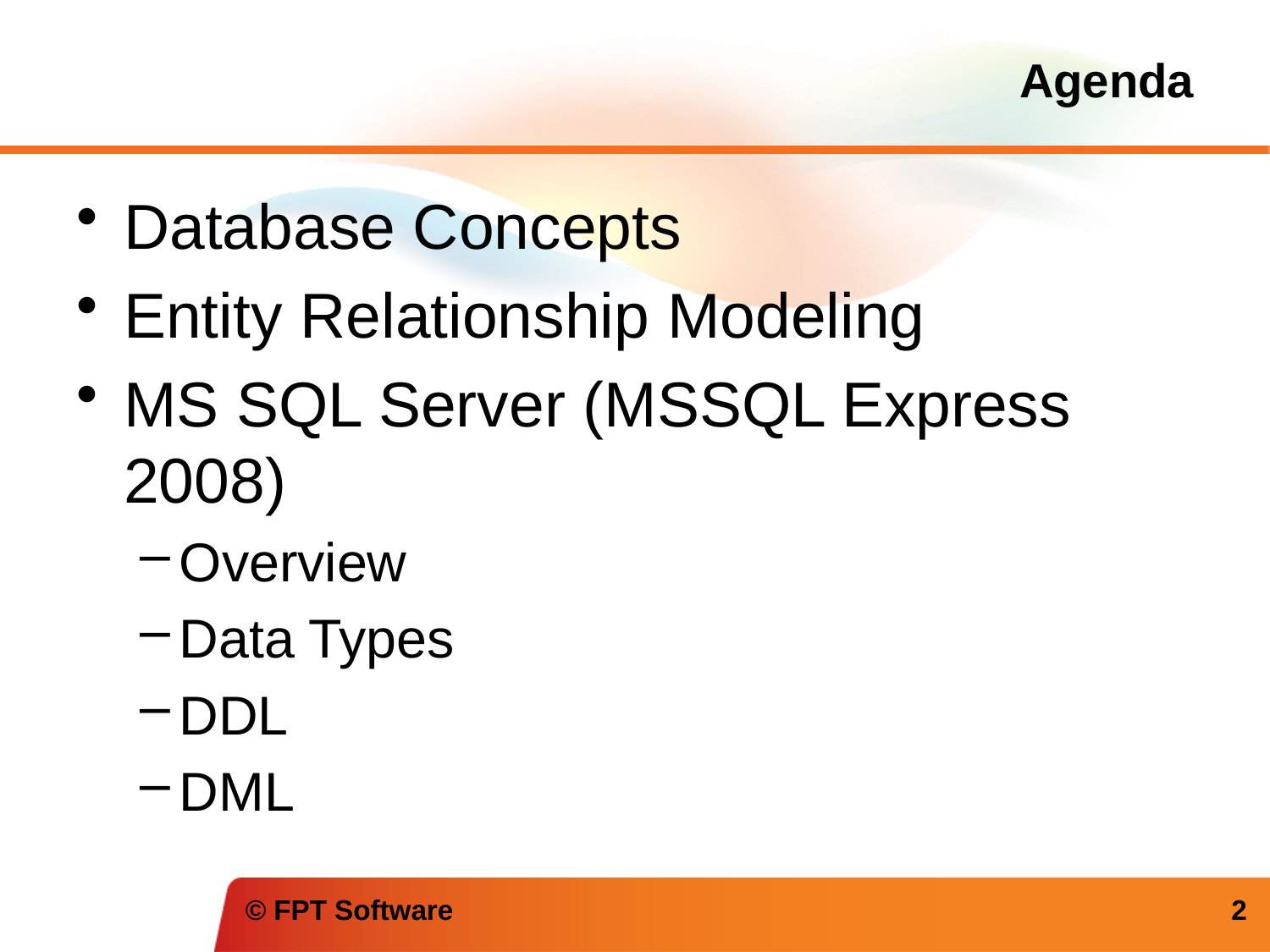

# Agenda
Database Concepts
Entity Relationship Modeling
MS SQL Server (MSSQL Express 2008)
Overview
Data Types
DDL
DML